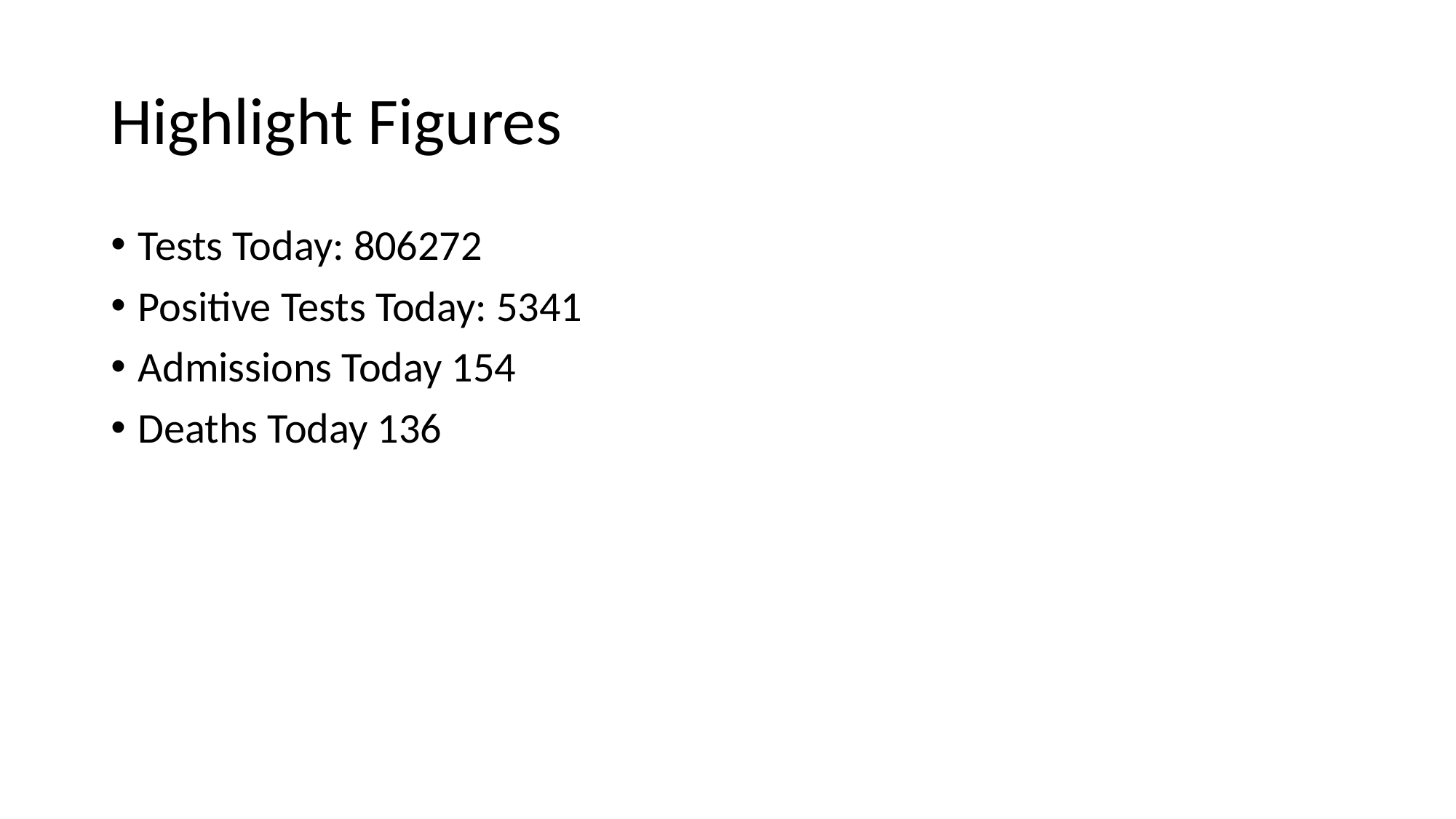

# Highlight Figures
Tests Today: 806272
Positive Tests Today: 5341
Admissions Today 154
Deaths Today 136